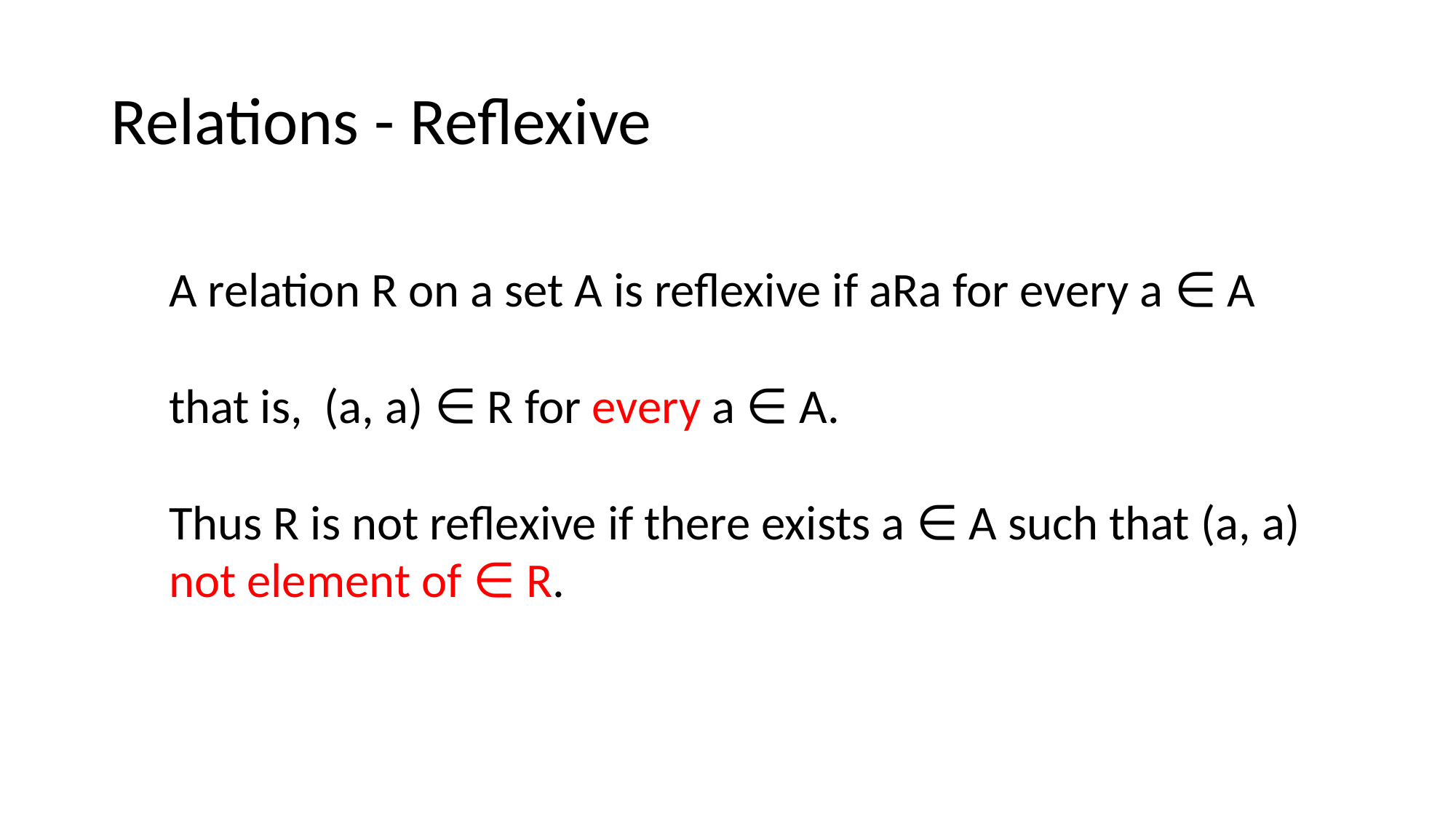

# Relations - Reflexive
A relation R on a set A is reflexive if aRa for every a ∈ A

that is,  (a, a) ∈ R for every a ∈ A.

Thus R is not reflexive if there exists a ∈ A such that (a, a) not element of ∈ R.